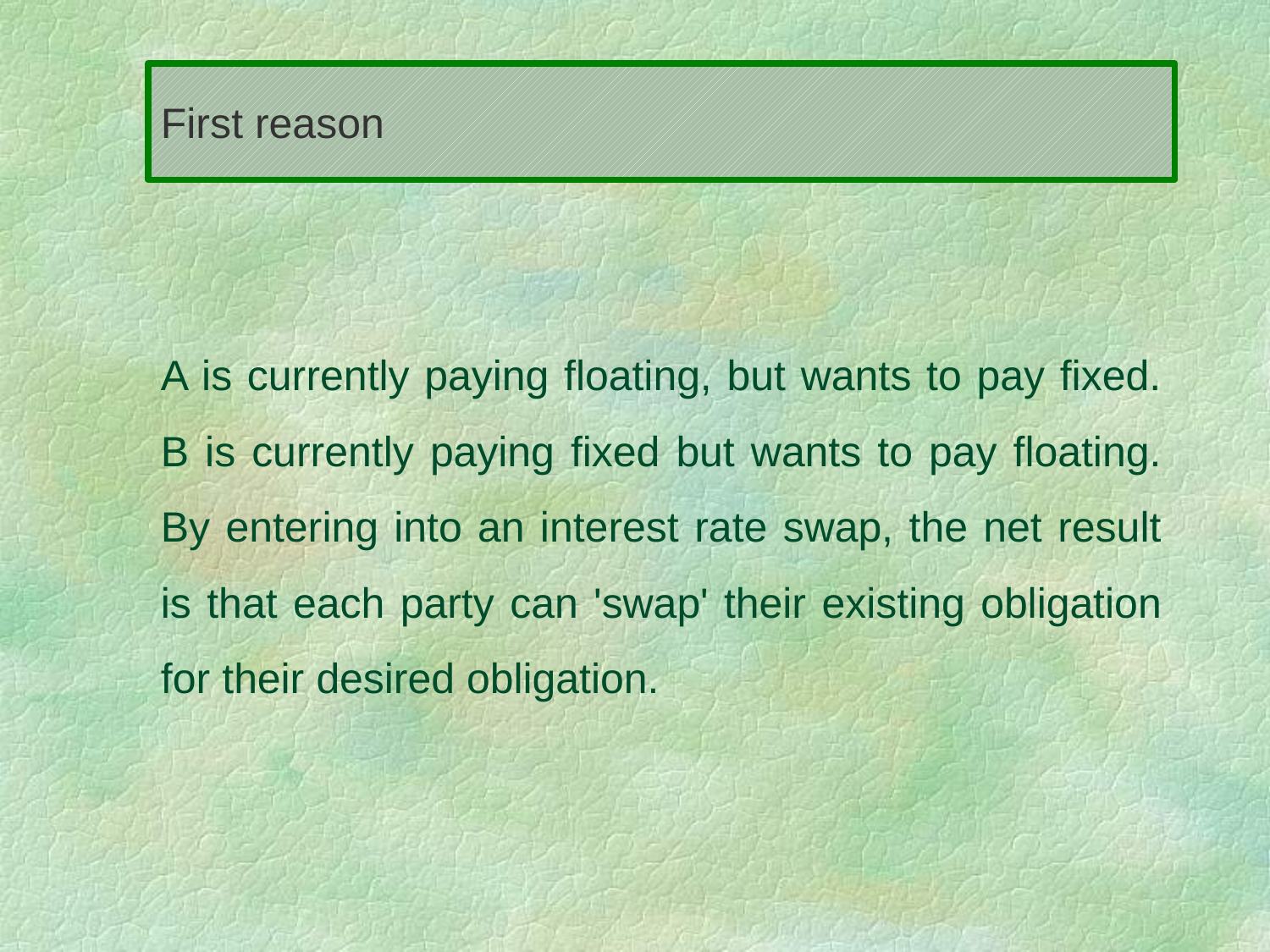

First reason
# A is currently paying floating, but wants to pay fixed. B is currently paying fixed but wants to pay floating. By entering into an interest rate swap, the net result is that each party can 'swap' their existing obligation for their desired obligation.